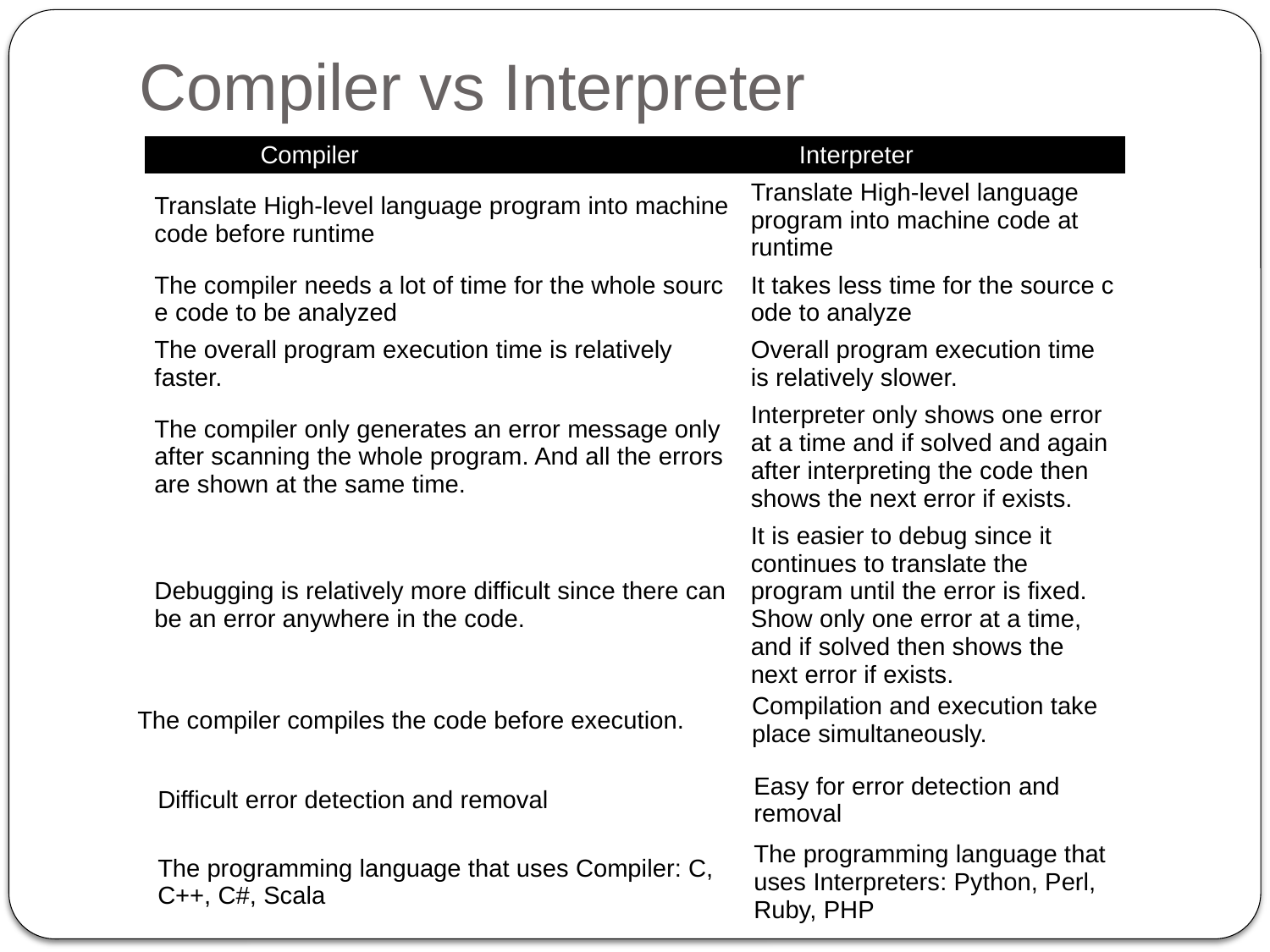

# Compiler vs Interpreter
| Compiler Compiler | Inte Interpreter |
| --- | --- |
| Translate High-level language program into machine code before runtime | Translate High-level language program into machine code at runtime |
| The compiler needs a lot of time for the whole source code to be analyzed | It takes less time for the source code to analyze |
| The overall program execution time is relatively faster. | Overall program execution time is relatively slower. |
| The compiler only generates an error message only after scanning the whole program. And all the errors are shown at the same time. | Interpreter only shows one error at a time and if solved and again after interpreting the code then shows the next error if exists. |
| Debugging is relatively more difficult since there can be an error anywhere in the code. | It is easier to debug since it continues to translate the program until the error is fixed. Show only one error at a time, and if solved then shows the next error if exists. |
| The compiler compiles the code before execution. | Compilation and execution take place simultaneously. |
| --- | --- |
| Difficult error detection and removal | Easy for error detection and removal |
| --- | --- |
| The programming language that uses Compiler: C, C++, C#, Scala | The programming language that uses Interpreters: Python, Perl, Ruby, PHP |